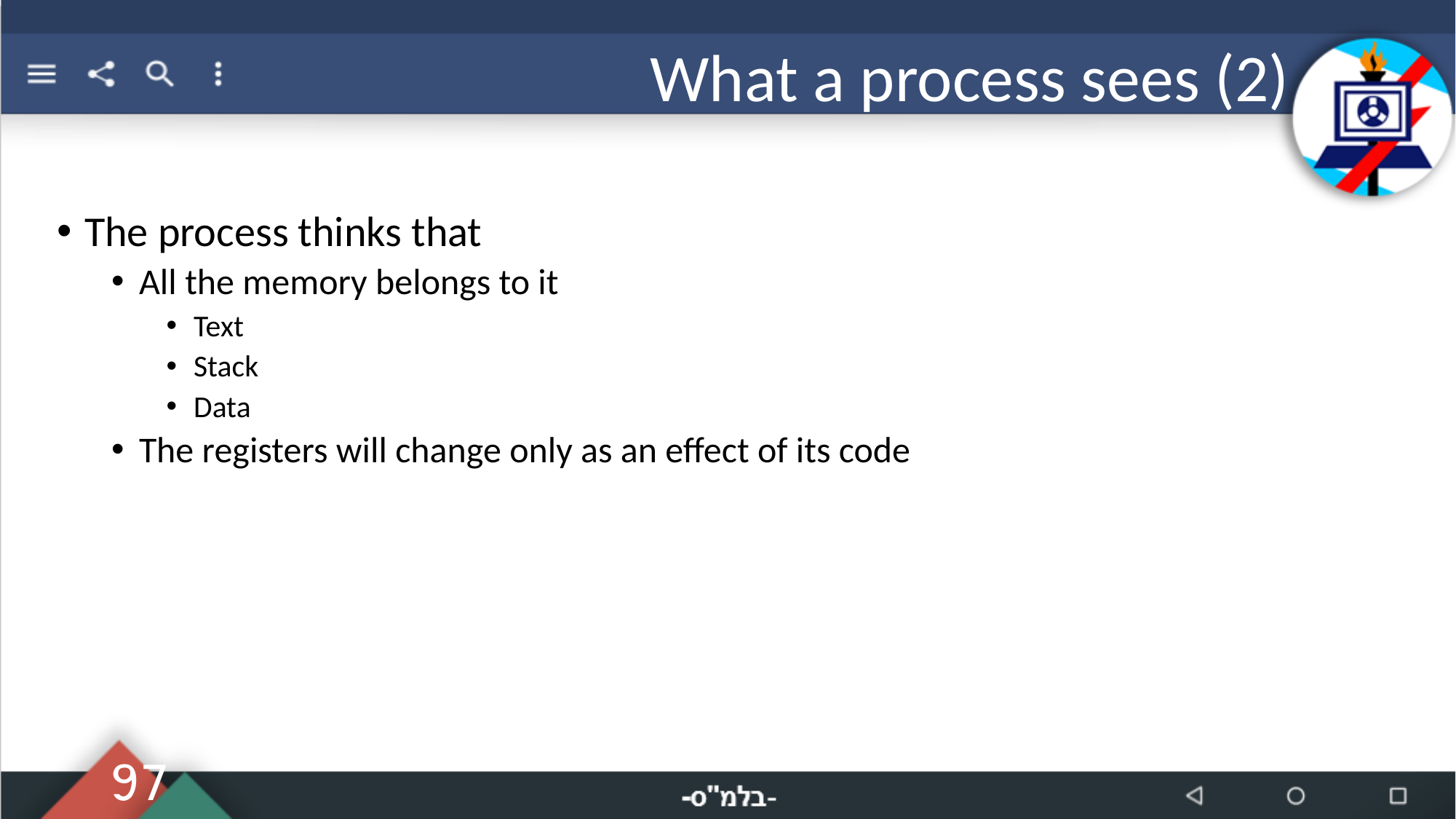

What a process sees (2)
The process thinks that
All the memory belongs to it
Text
Stack
Data
The registers will change only as an effect of its code

97